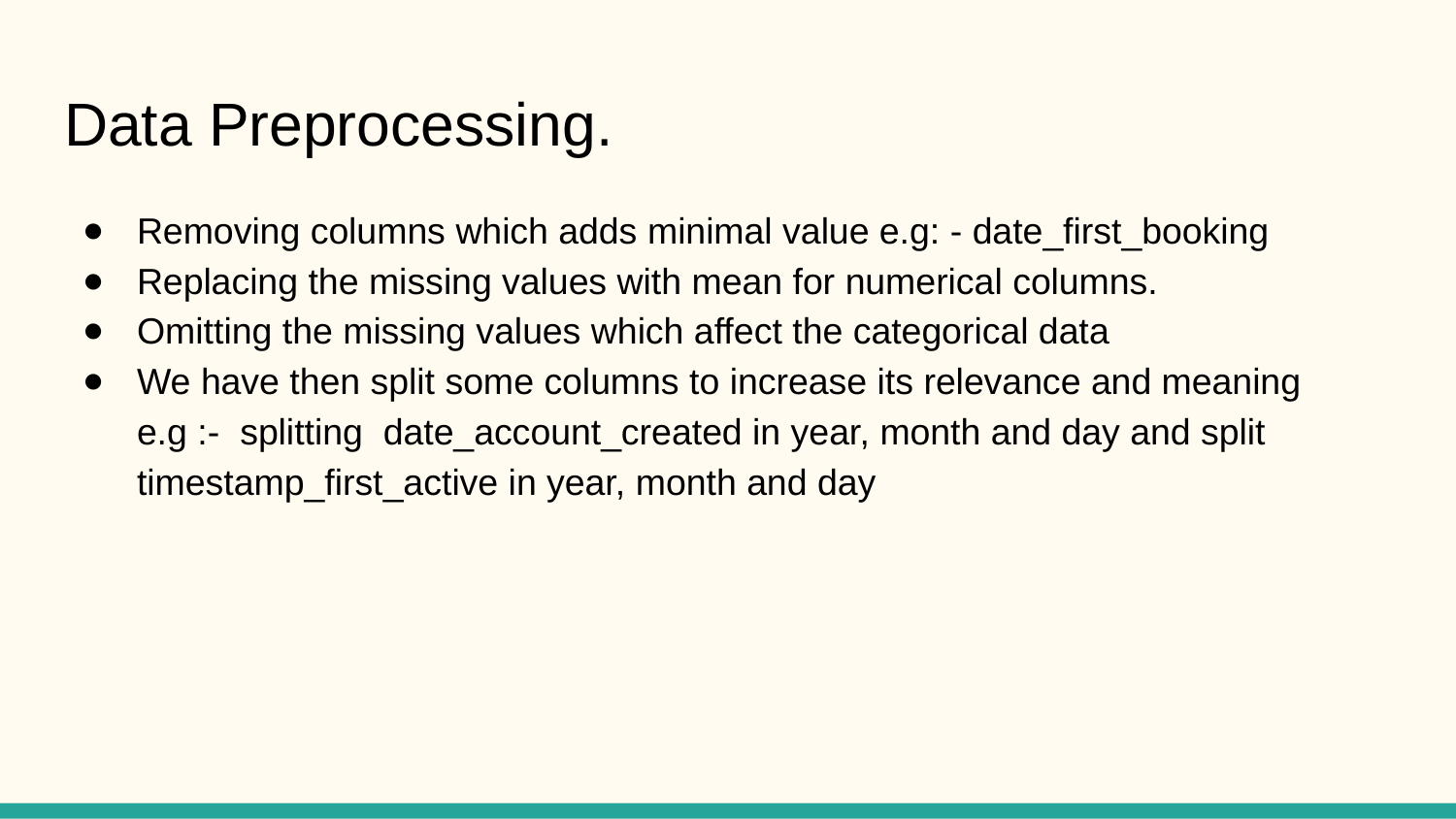

# Data Preprocessing.
Removing columns which adds minimal value e.g: - date_first_booking
Replacing the missing values with mean for numerical columns.
Omitting the missing values which affect the categorical data
We have then split some columns to increase its relevance and meaning e.g :-  splitting  date_account_created in year, month and day and split timestamp_first_active in year, month and day